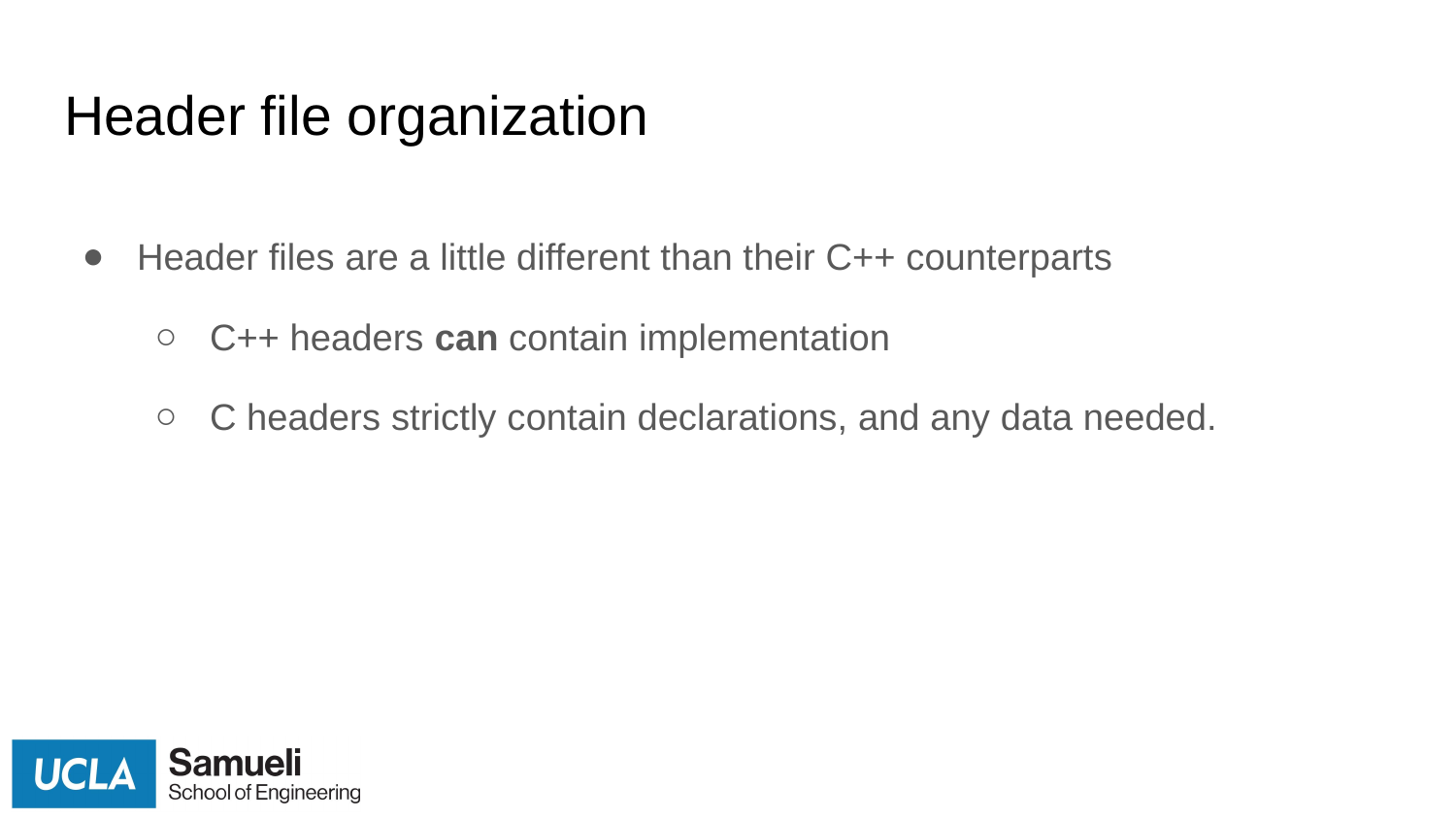

# Header file organization
Header files are a little different than their C++ counterparts
C++ headers can contain implementation
C headers strictly contain declarations, and any data needed.